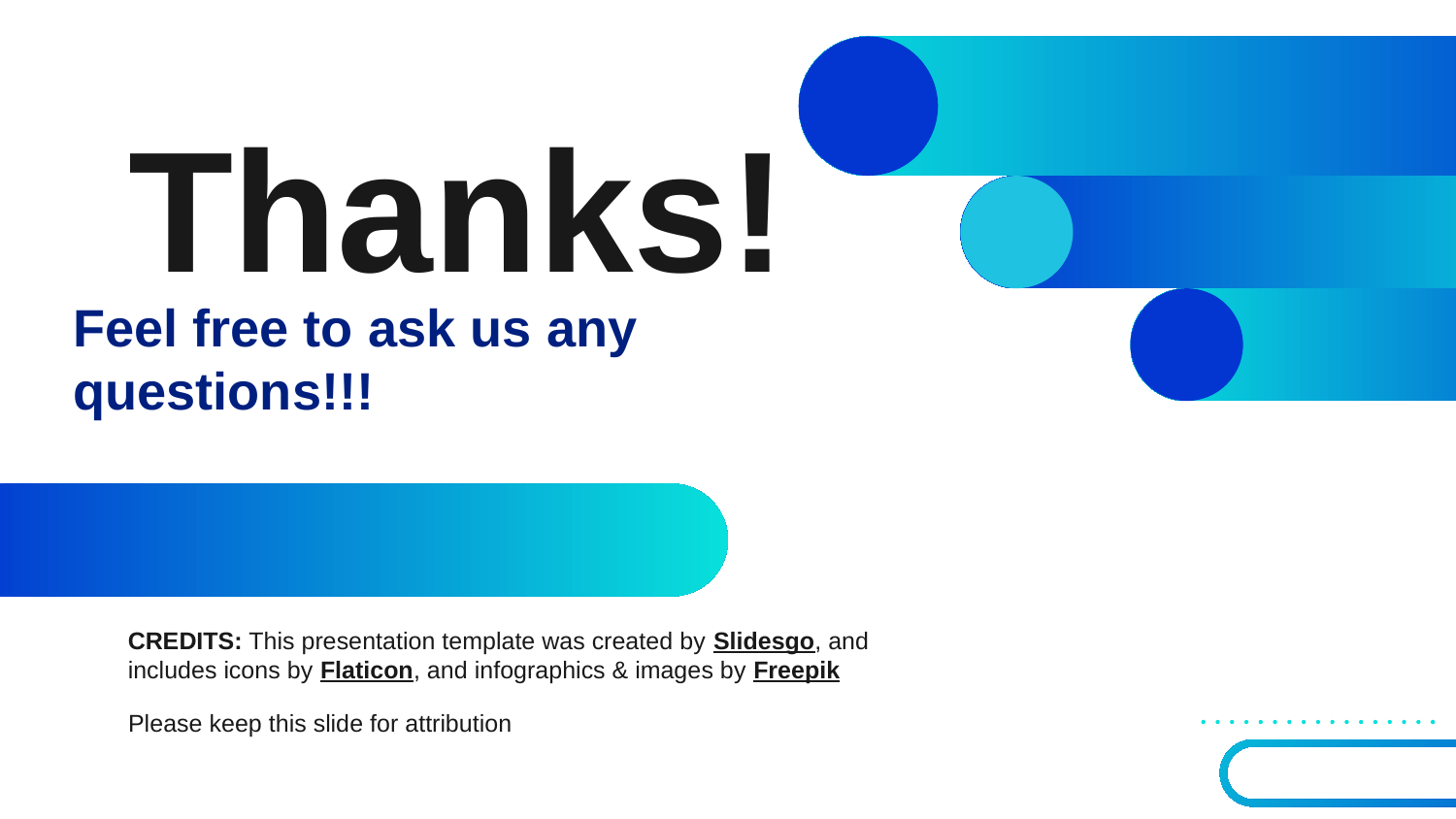

# Thanks!

Feel free to ask us any questions!!!

Please keep this slide for attribution